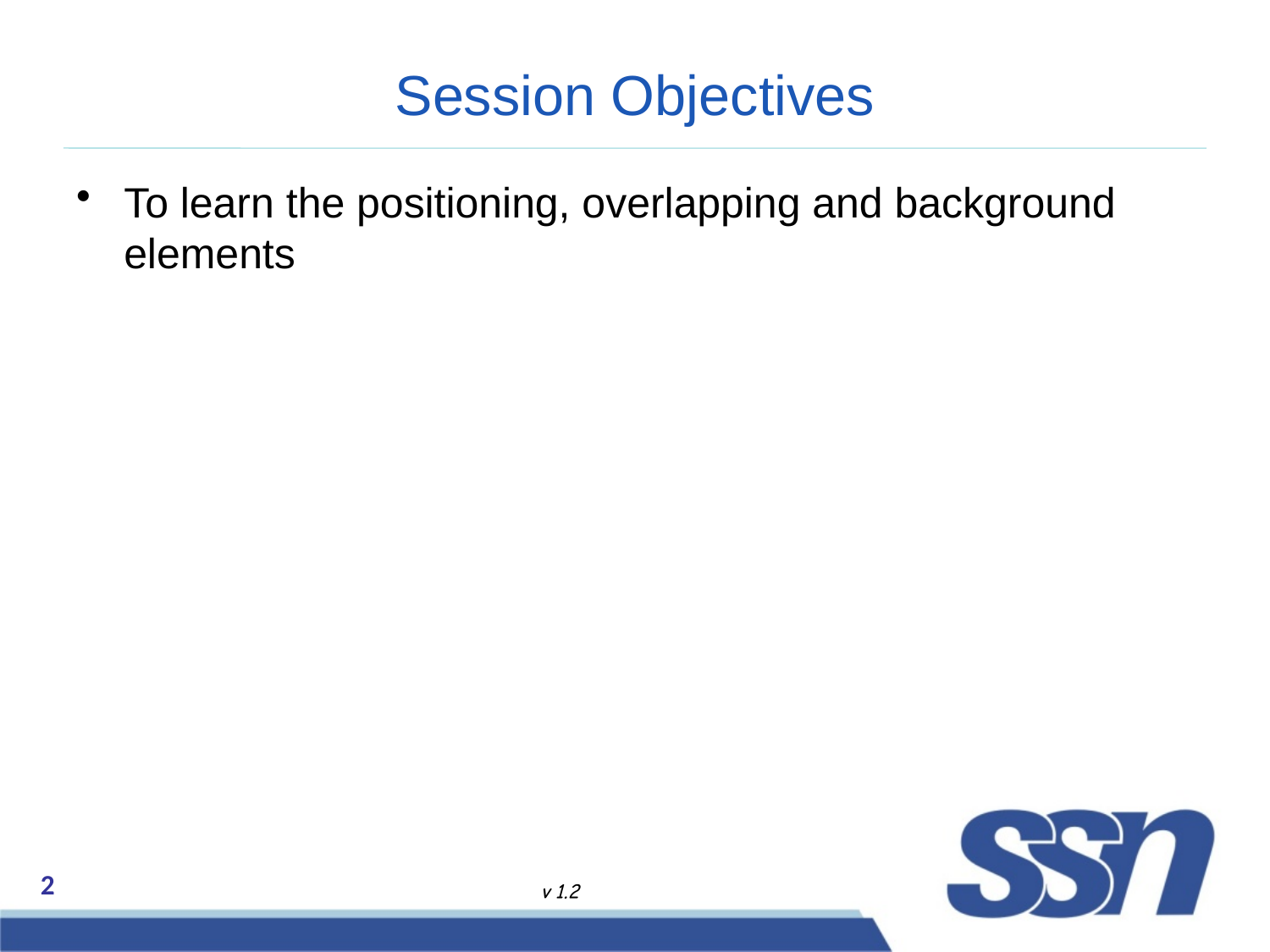

# Session Objectives
To learn the positioning, overlapping and background elements